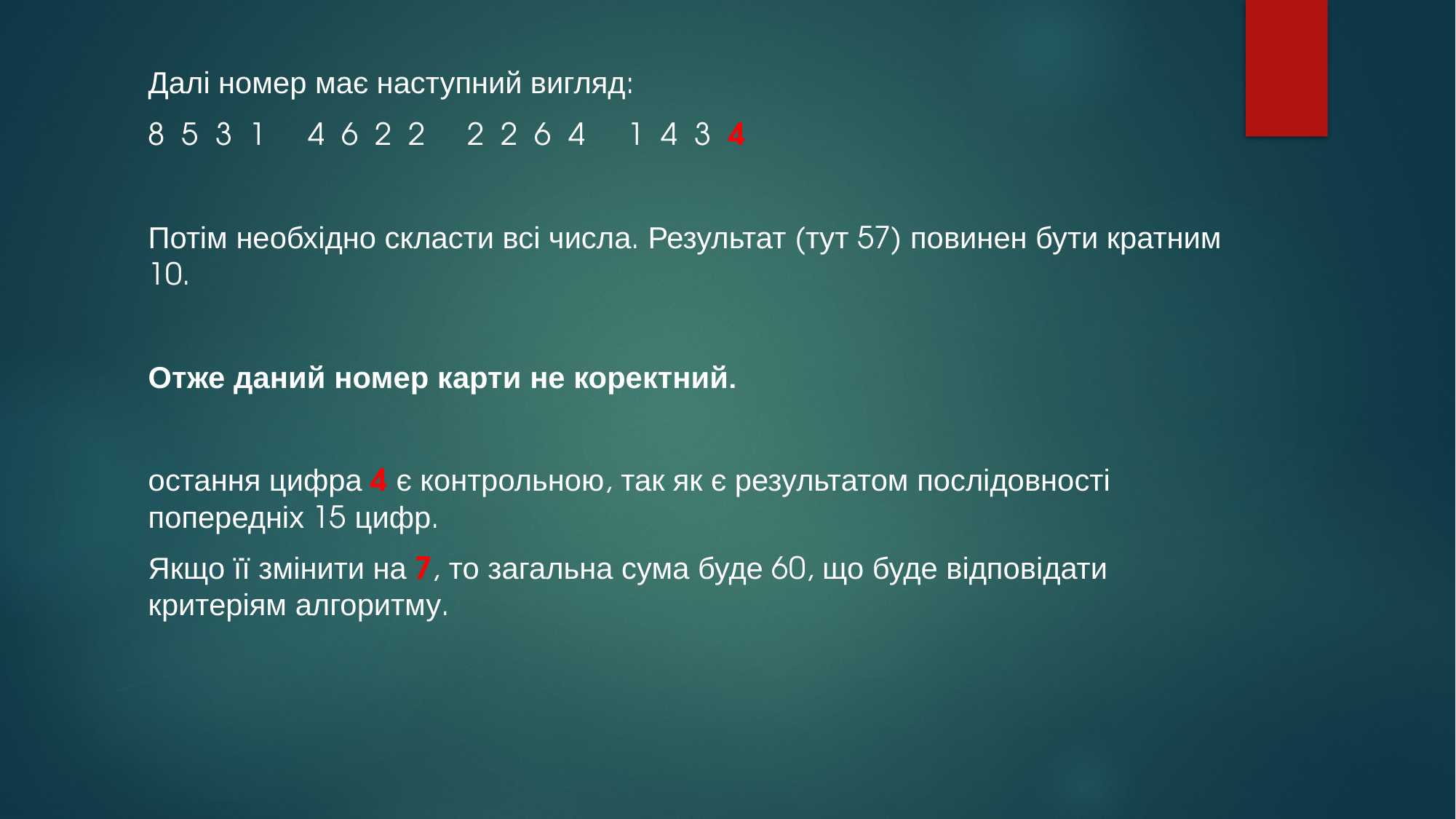

Далі номер має наступний вигляд:
8  5  3  1     4  6  2  2     2  2  6  4     1  4  3  4

Потім необхідно скласти всі числа. Результат (тут 57) повинен бути кратним 10.

Отже даний номер карти не коректний.

остання цифра 4 є контрольною, так як є результатом послідовності попередніх 15 цифр.
Якщо її змінити на 7, то загальна сума буде 60, що буде відповідати критеріям алгоритму.